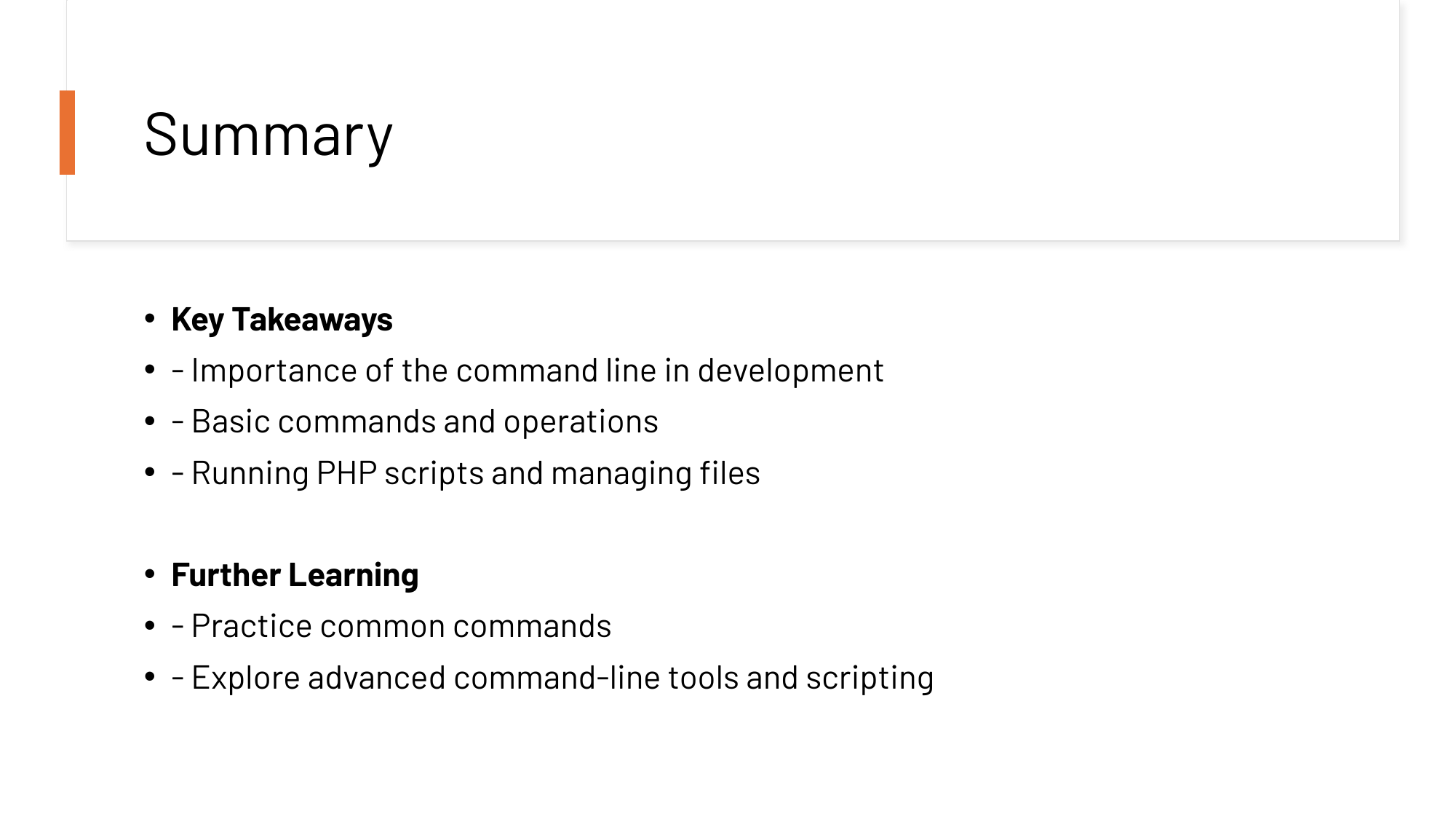

# Summary

Key Takeaways
- Importance of the command line in development
- Basic commands and operations
- Running PHP scripts and managing files

Further Learning
- Practice common commands
- Explore advanced command-line tools and scripting